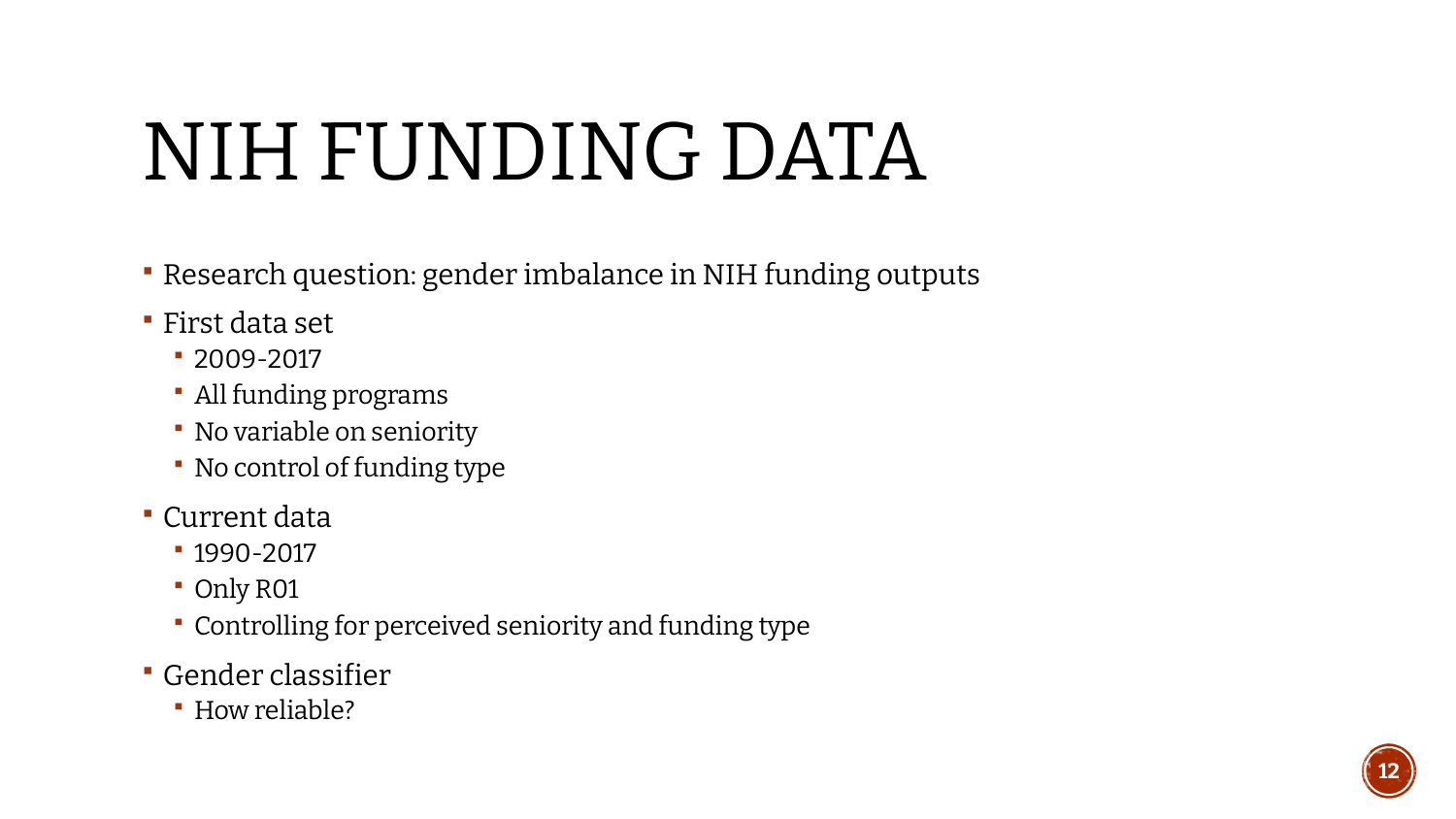

# nih funding data
Research question: gender imbalance in NIH funding outputs
First data set
2009-2017
All funding programs
No variable on seniority
No control of funding type
Current data
1990-2017
Only R01
Controlling for perceived seniority and funding type
Gender classifier
How reliable?
12